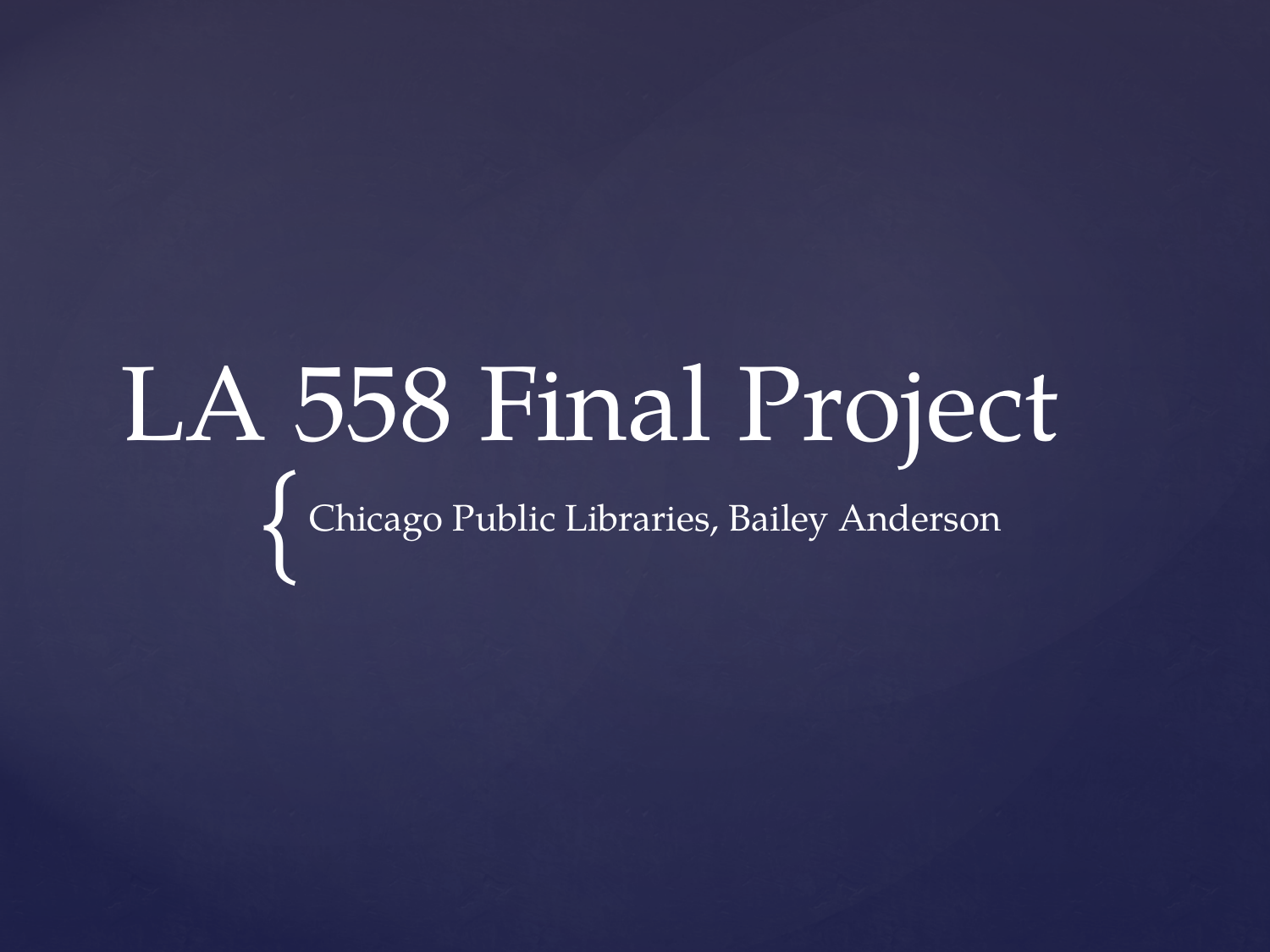

# LA 558 Final Project
Chicago Public Libraries, Bailey Anderson